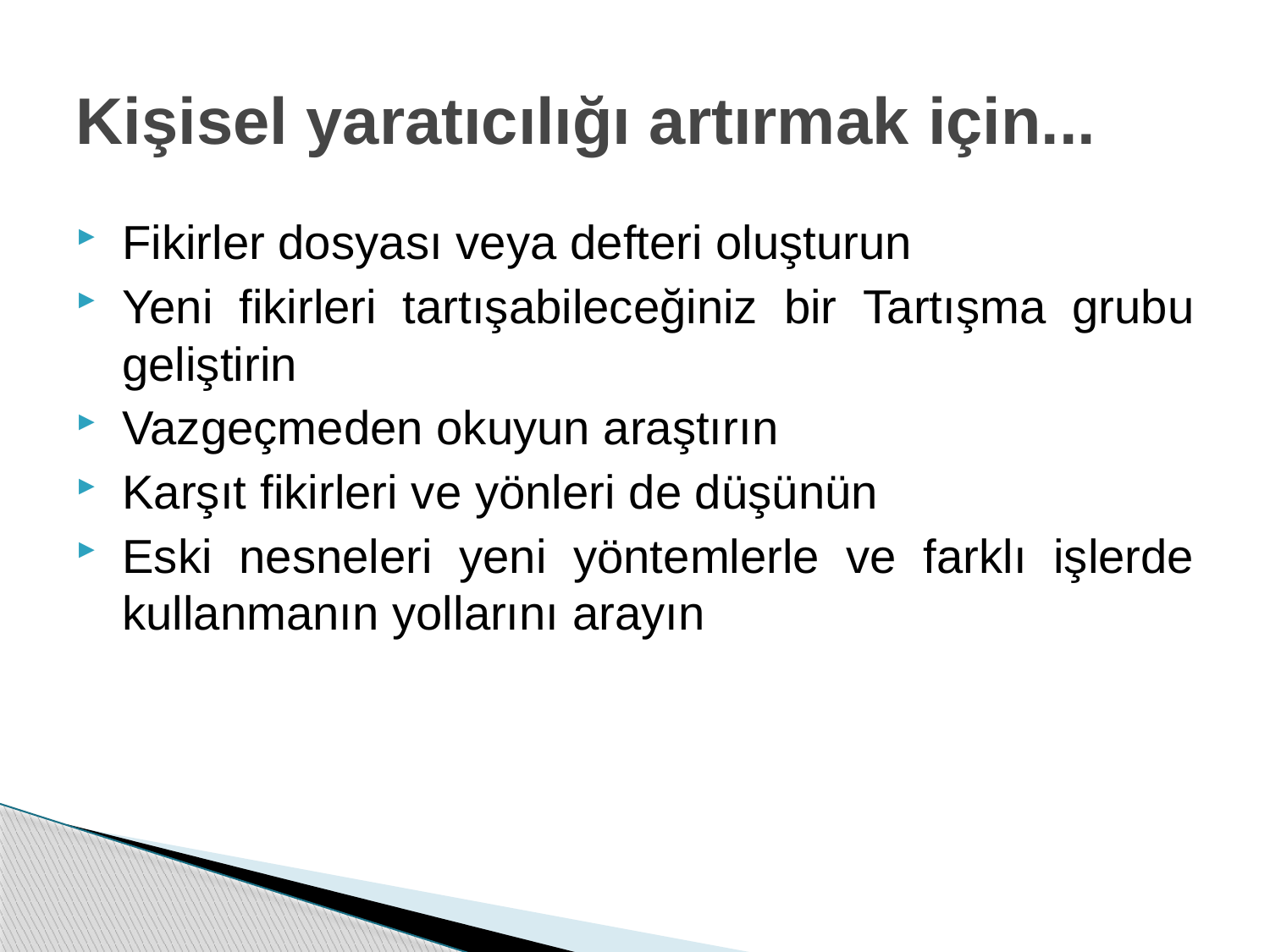

# Kişisel yaratıcılığı artırmak için...
Fikirler dosyası veya defteri oluşturun
Yeni fikirleri tartışabileceğiniz bir Tartışma grubu geliştirin
Vazgeçmeden okuyun araştırın
Karşıt fikirleri ve yönleri de düşünün
Eski nesneleri yeni yöntemlerle ve farklı işlerde kullanmanın yollarını arayın